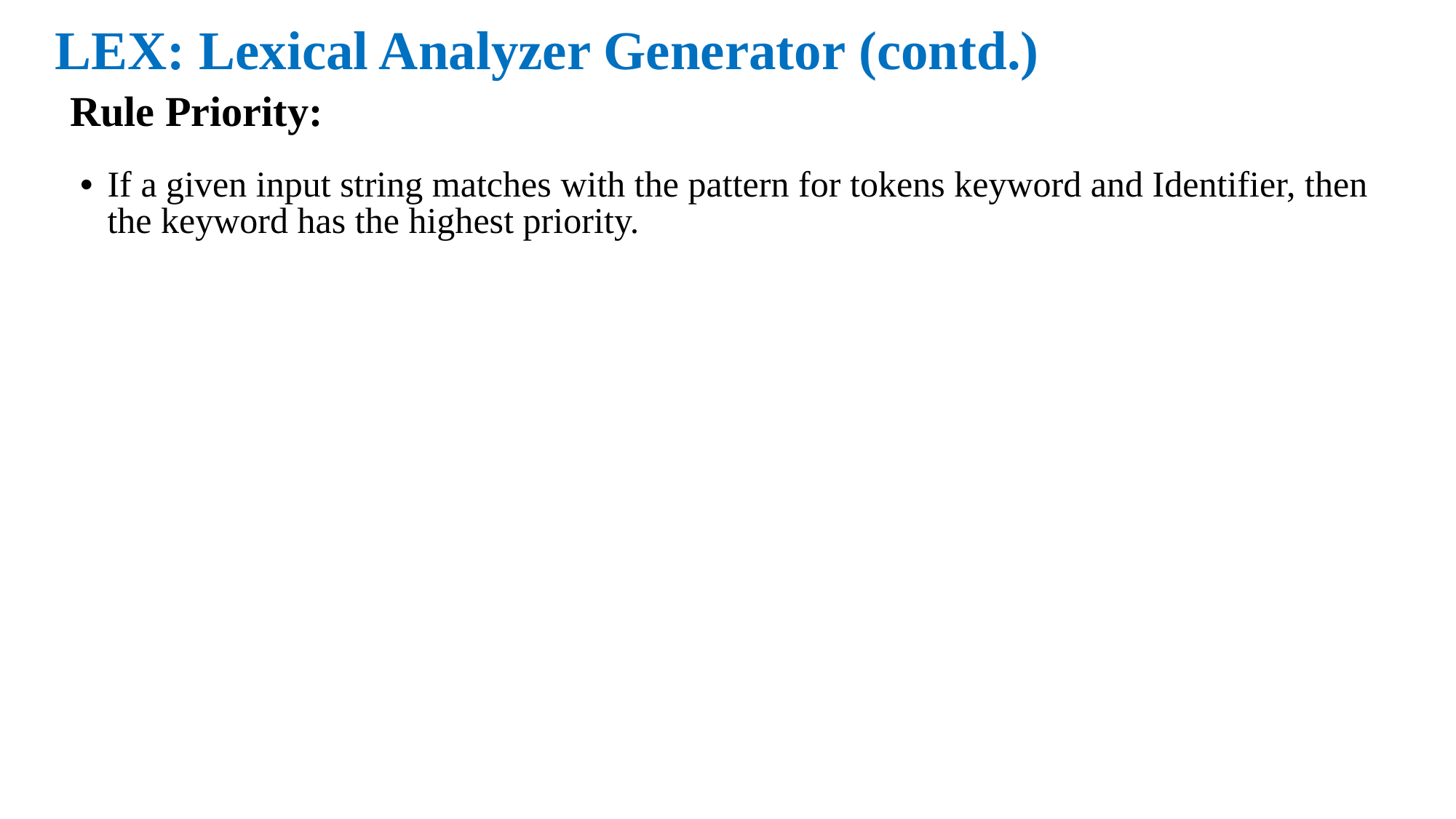

LEX: Lexical Analyzer Generator (contd.)
# Rule Priority:
If a given input string matches with the pattern for tokens keyword and Identifier, then the keyword has the highest priority.